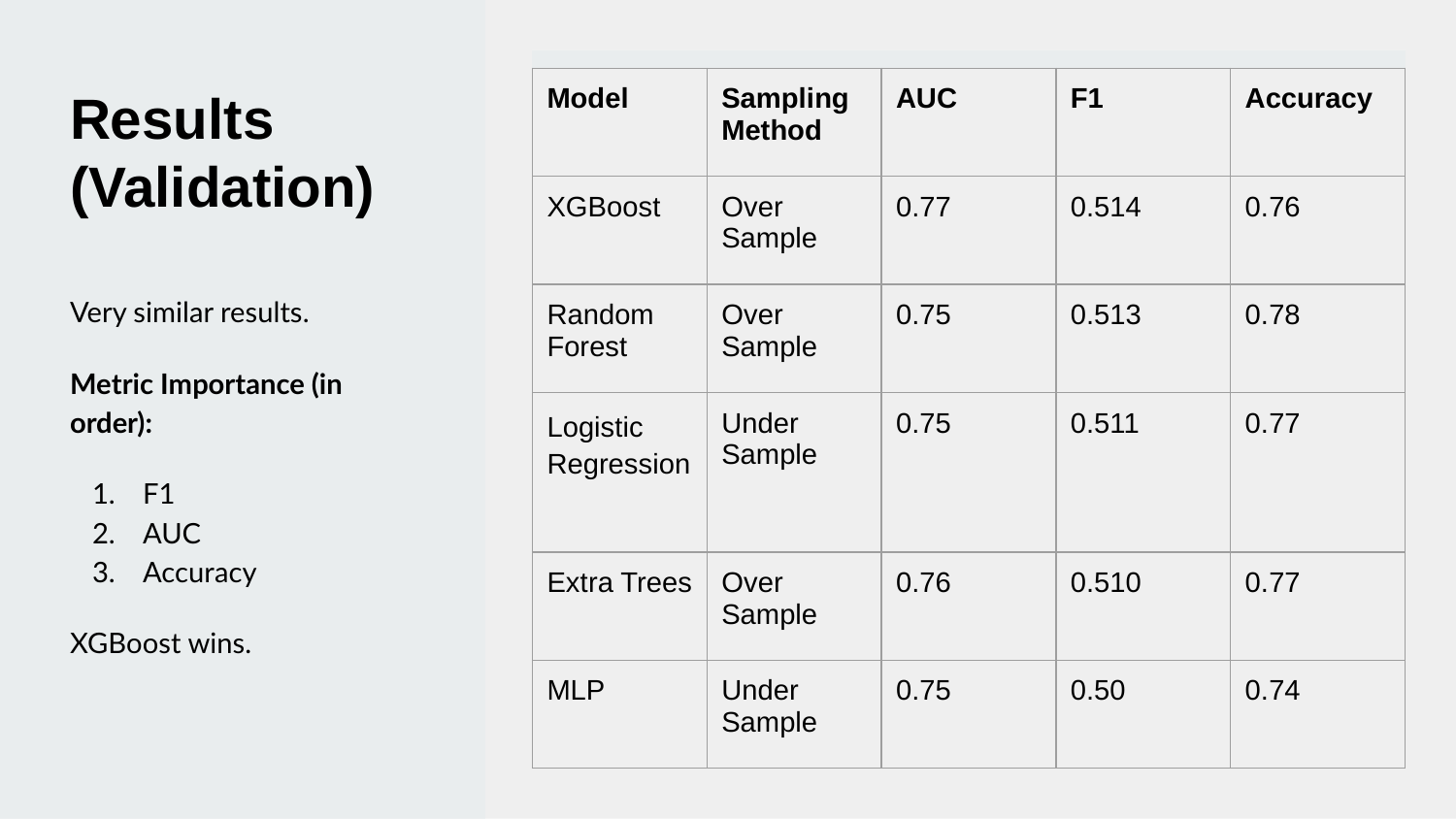

| Model | Sampling Method | AUC | F1 | Accuracy |
| --- | --- | --- | --- | --- |
| XGBoost | Over Sample | 0.77 | 0.514 | 0.76 |
| Random Forest | Over Sample | 0.75 | 0.513 | 0.78 |
| Logistic Regression | Under Sample | 0.75 | 0.511 | 0.77 |
| Extra Trees | Over Sample | 0.76 | 0.510 | 0.77 |
| MLP | Under Sample | 0.75 | 0.50 | 0.74 |
# Results (Validation)

Very similar results.
Metric Importance (in order):
F1
AUC
Accuracy
XGBoost wins.